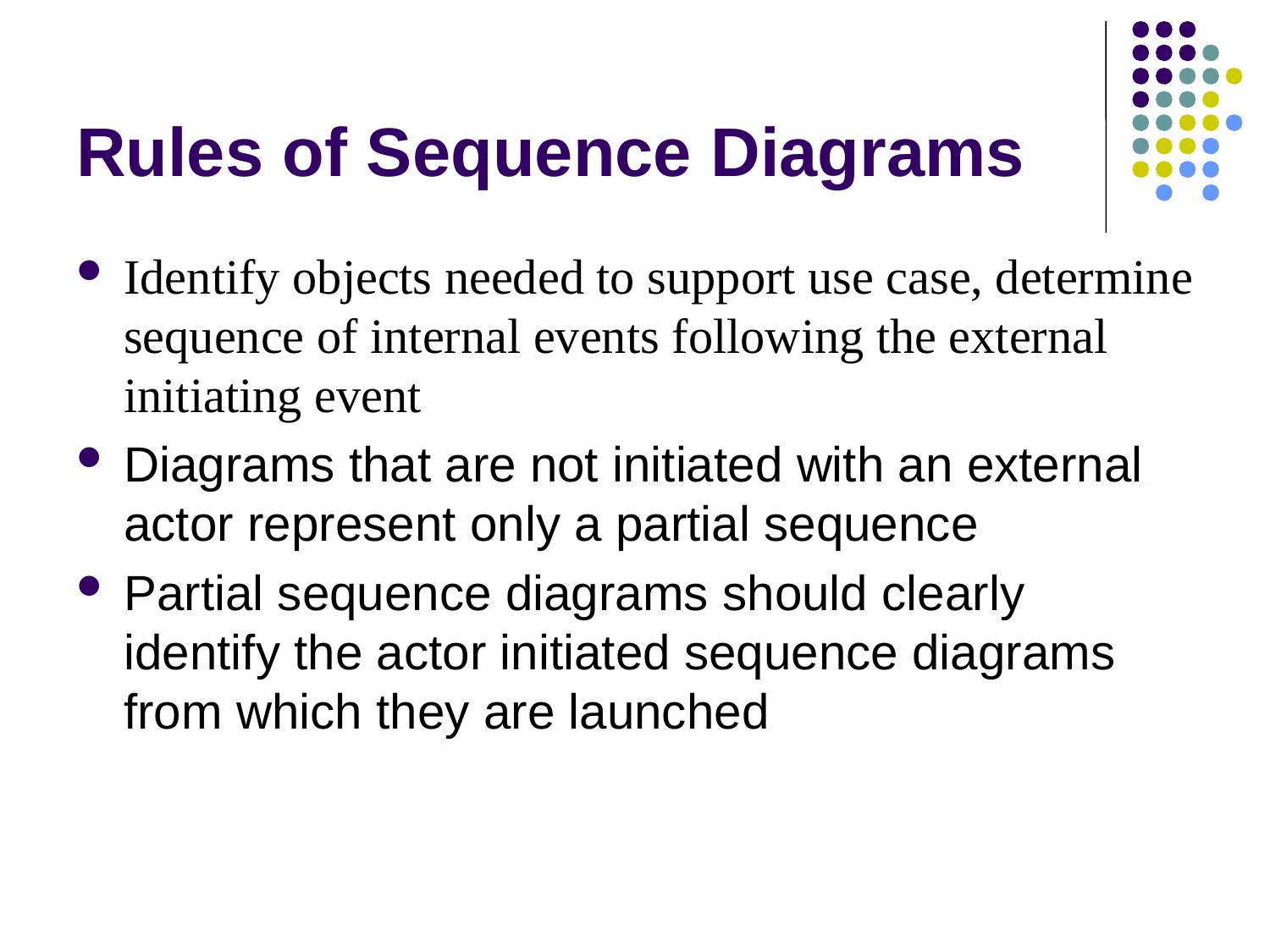

# Rules of Sequence Diagrams
Identify objects needed to support use case, determine sequence of internal events following the external initiating event
Diagrams that are not initiated with an external actor represent only a partial sequence
Partial sequence diagrams should clearly identify the actor initiated sequence diagrams from which they are launched